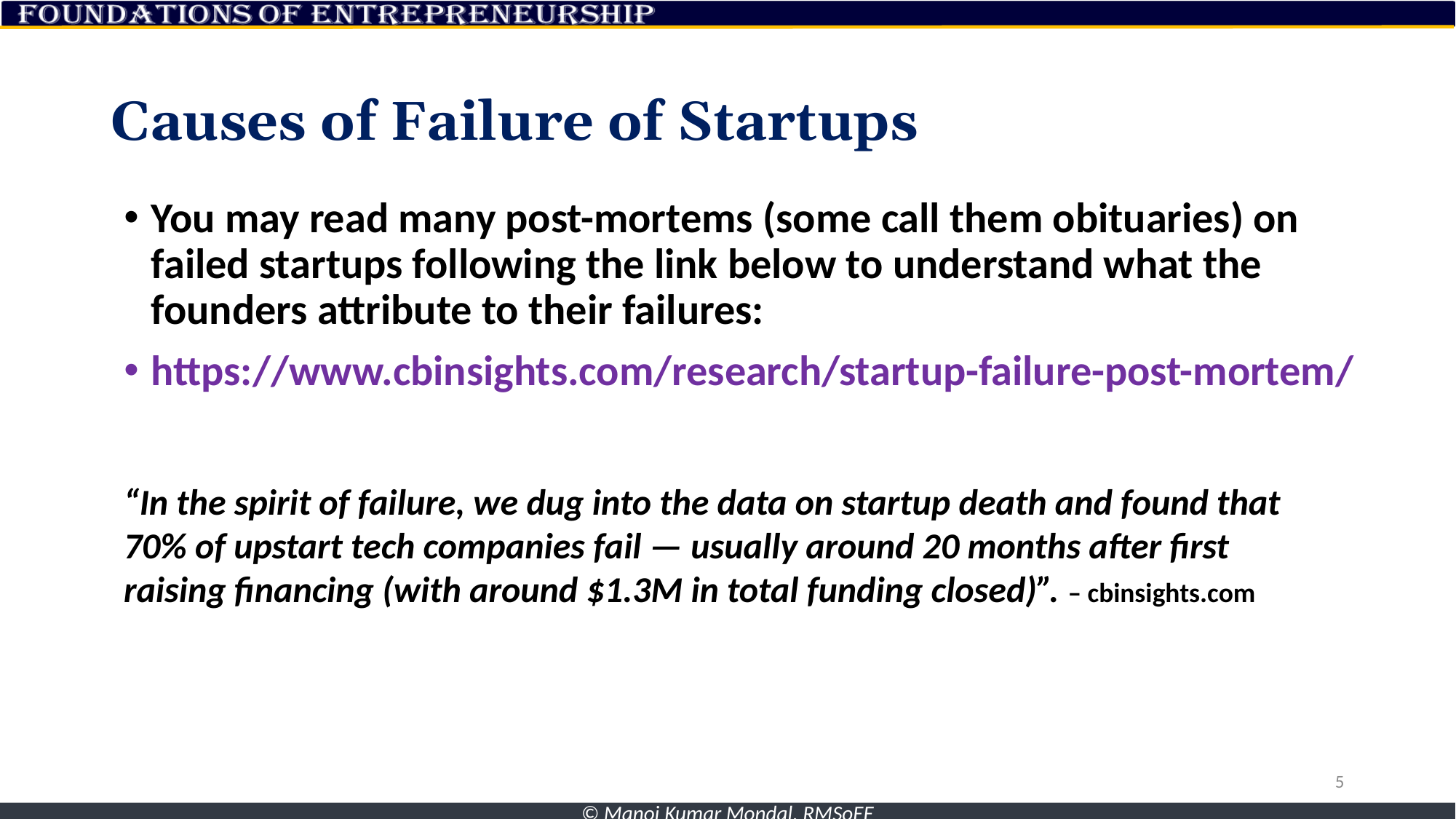

# Causes of Failure of Startups
You may read many post-mortems (some call them obituaries) on failed startups following the link below to understand what the founders attribute to their failures:
https://www.cbinsights.com/research/startup-failure-post-mortem/

“In the spirit of failure, we dug into the data on startup death and found that 70% of upstart tech companies fail — usually around 20 months after first raising financing (with around $1.3M in total funding closed)”. – cbinsights.com
5